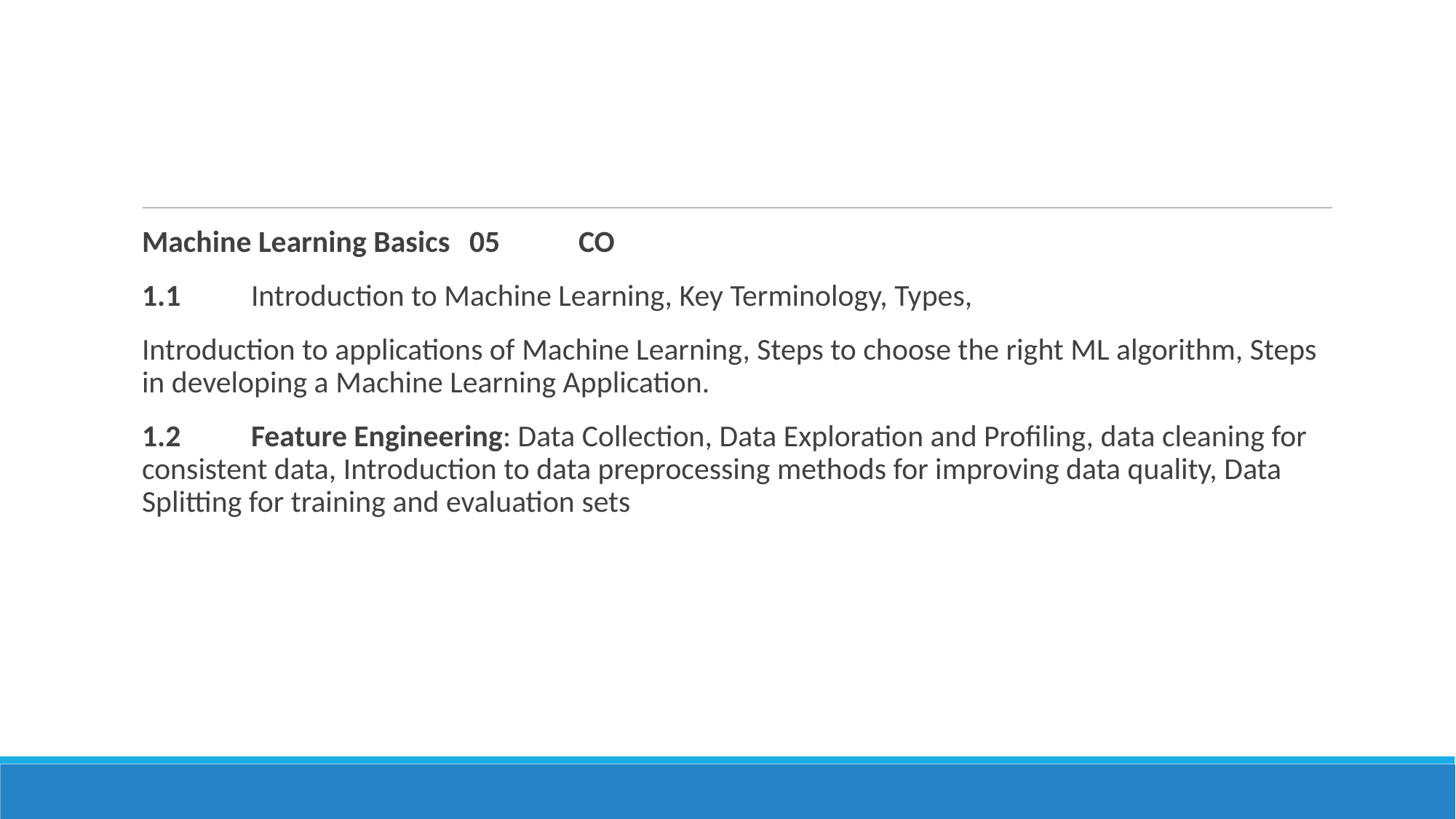

#
Machine Learning Basics 	05 	CO
1.1 	Introduction to Machine Learning, Key Terminology, Types,
Introduction to applications of Machine Learning, Steps to choose the right ML algorithm, Steps in developing a Machine Learning Application.
1.2 	Feature Engineering: Data Collection, Data Exploration and Profiling, data cleaning for consistent data, Introduction to data preprocessing methods for improving data quality, Data Splitting for training and evaluation sets